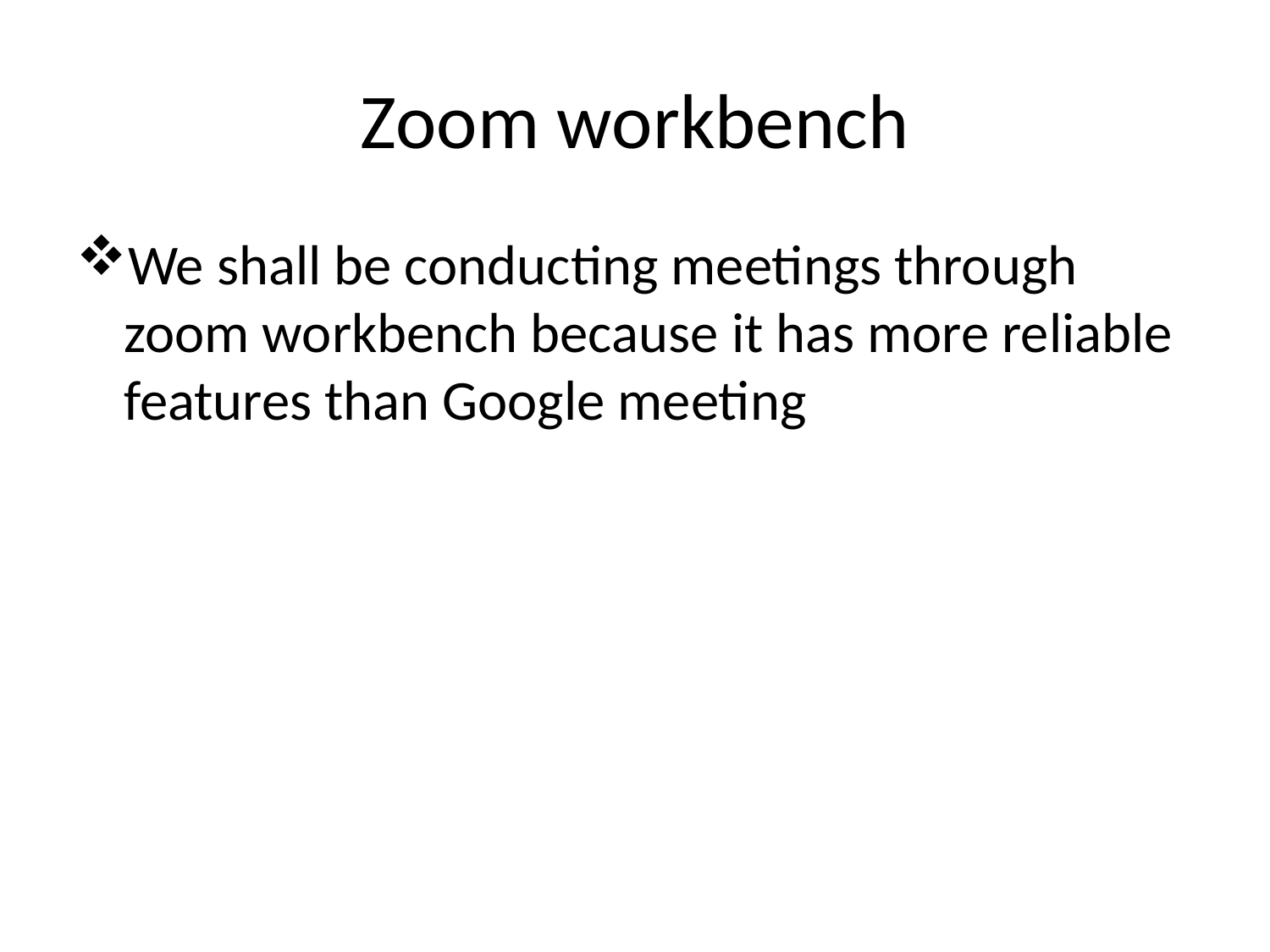

# Zoom workbench
We shall be conducting meetings through zoom workbench because it has more reliable features than Google meeting